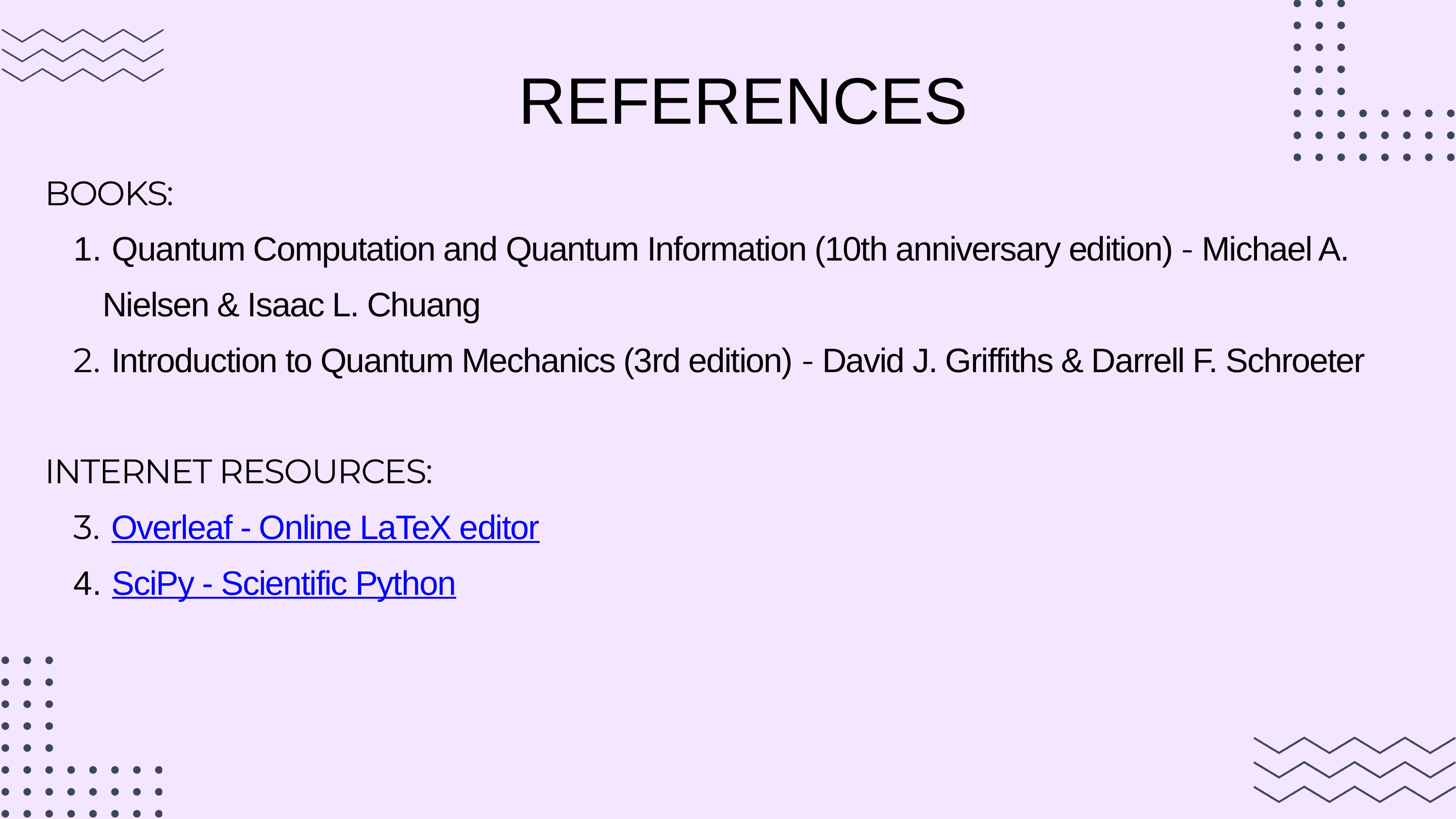

REFERENCES
BOOKS:
 Quantum Computation and Quantum Information (10th anniversary edition) - Michael A. Nielsen & Isaac L. Chuang
 Introduction to Quantum Mechanics (3rd edition) - David J. Griffiths & Darrell F. Schroeter

INTERNET RESOURCES:
 Overleaf - Online LaTeX editor
 SciPy - Scientific Python